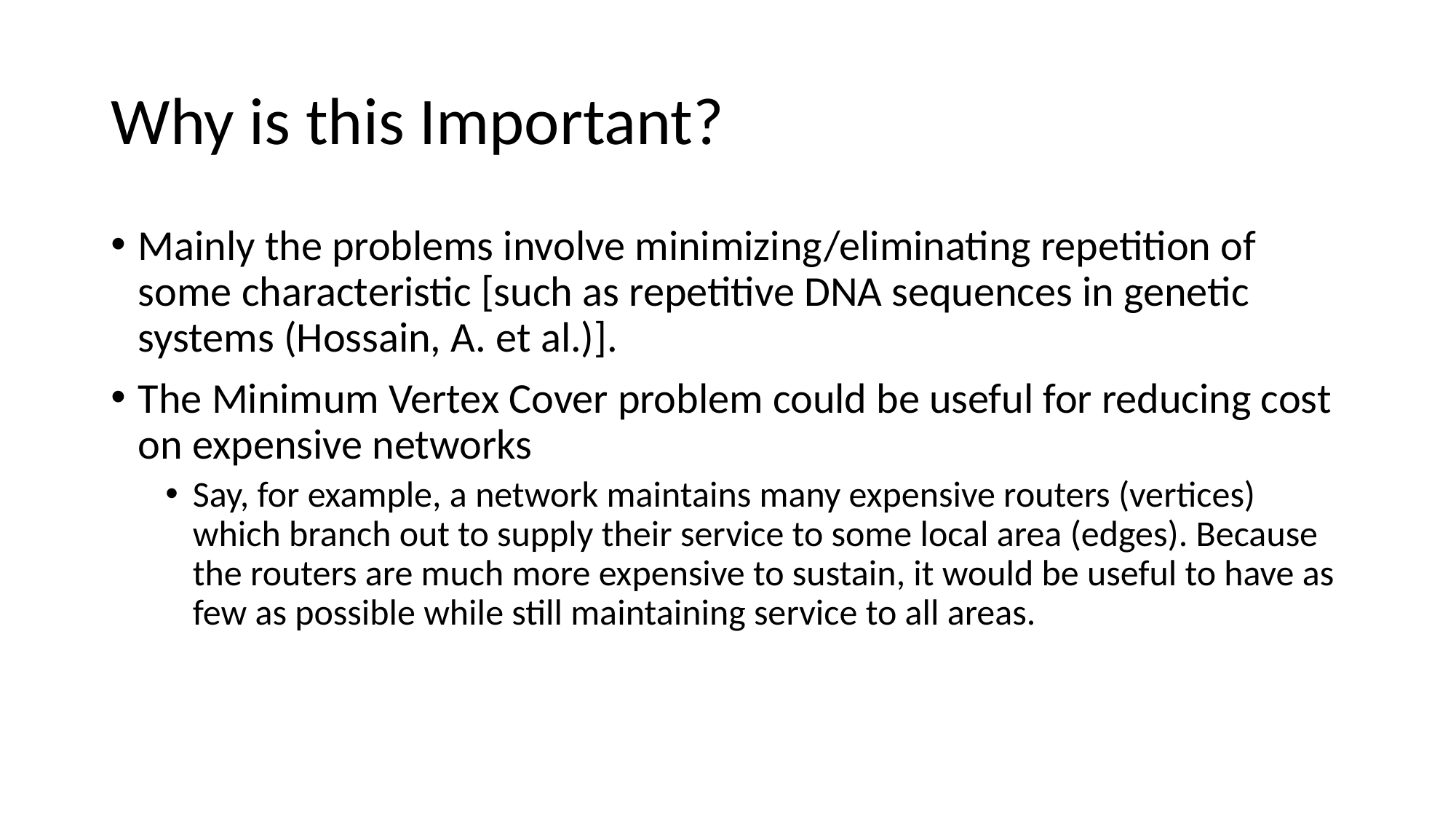

# Why is this Important?
Mainly the problems involve minimizing/eliminating repetition of some characteristic [such as repetitive DNA sequences in genetic systems (Hossain, A. et al.)].
The Minimum Vertex Cover problem could be useful for reducing cost on expensive networks
Say, for example, a network maintains many expensive routers (vertices) which branch out to supply their service to some local area (edges). Because the routers are much more expensive to sustain, it would be useful to have as few as possible while still maintaining service to all areas.